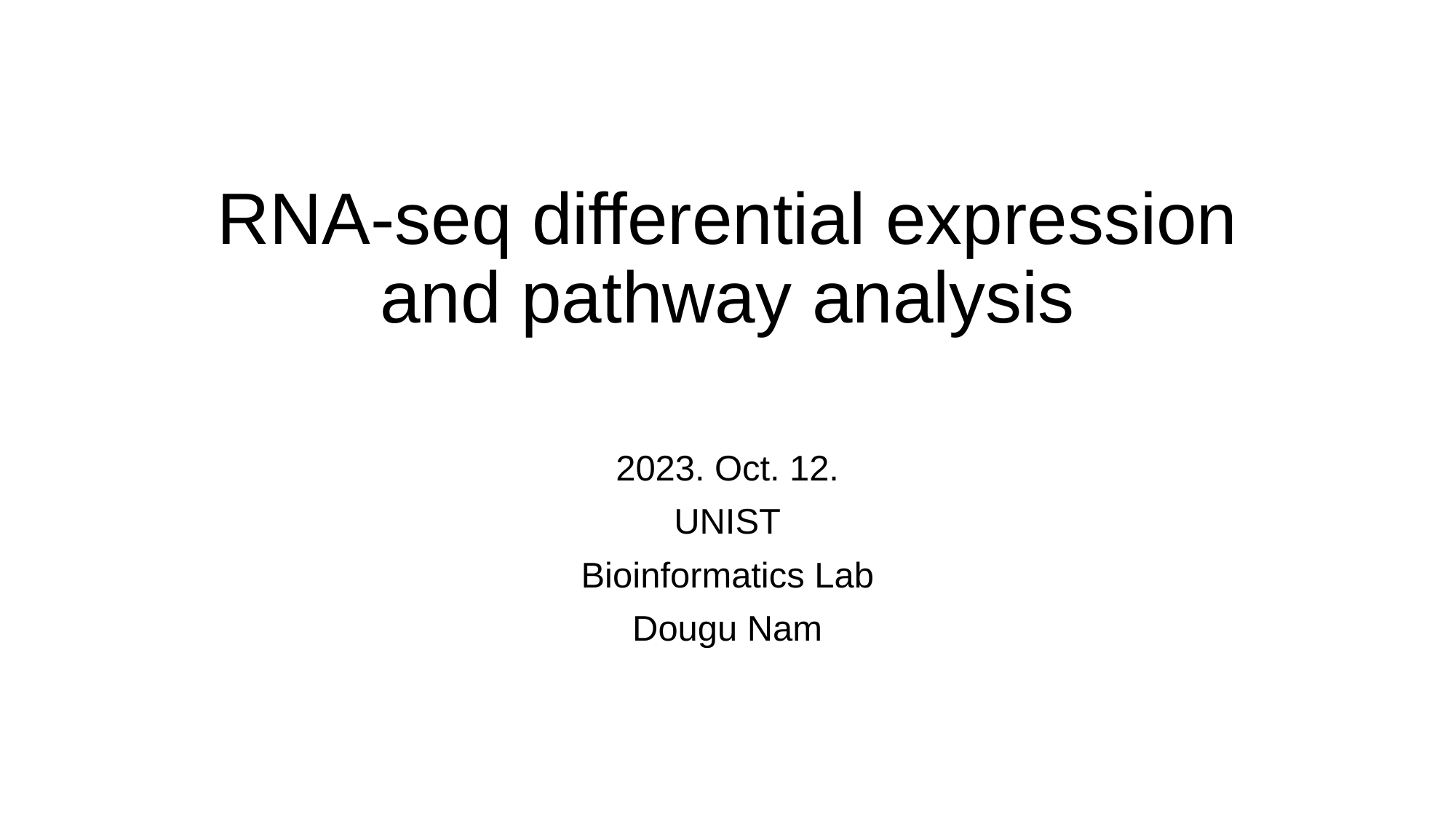

# RNA-seq differential expression and pathway analysis
2023. Oct. 12.
UNIST
Bioinformatics Lab
Dougu Nam